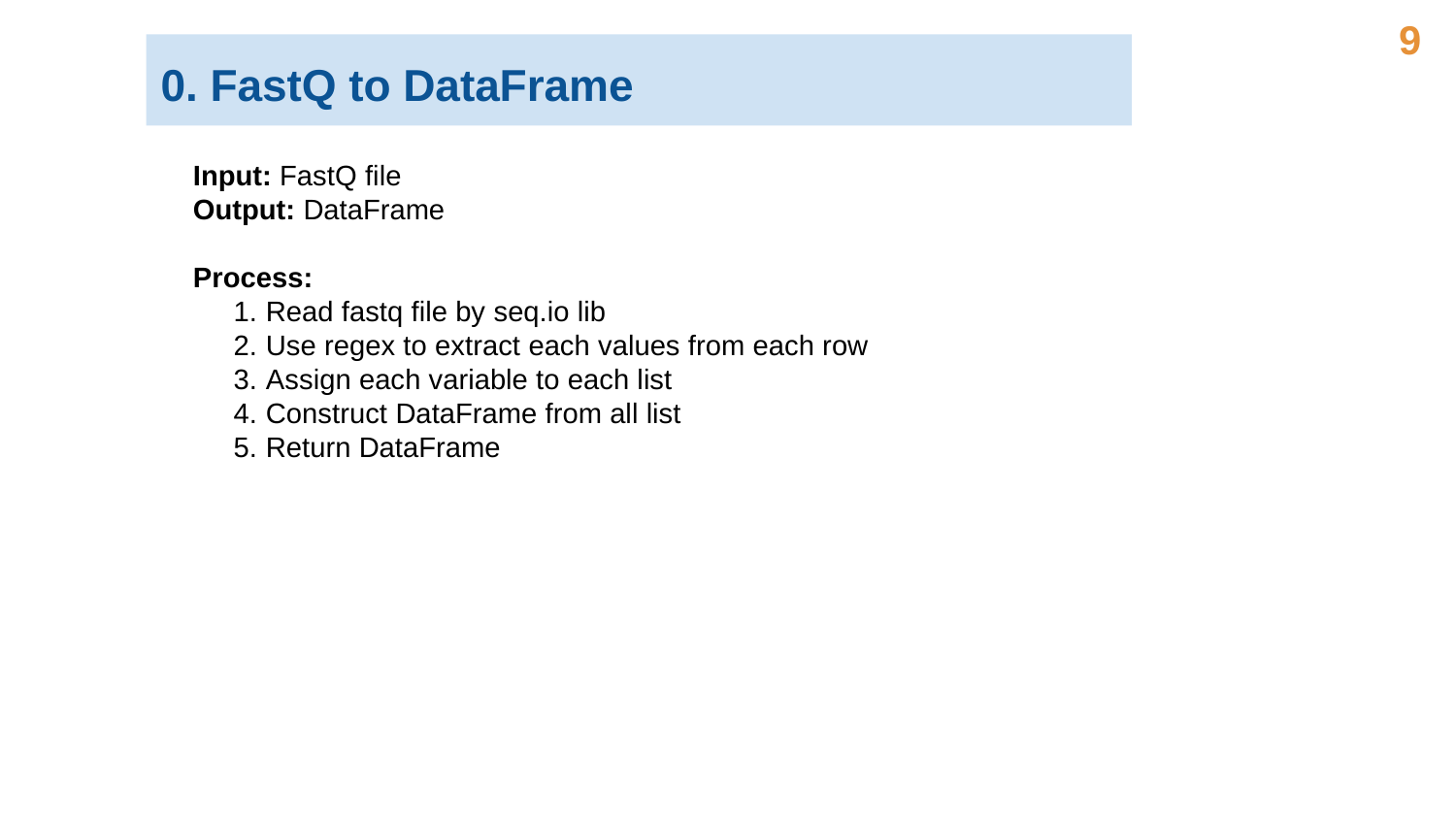

9
# 0. FastQ to DataFrame
Input: FastQ file
Output: DataFrame

Process:
Read fastq file by seq.io lib
Use regex to extract each values from each row
Assign each variable to each list
Construct DataFrame from all list
Return DataFrame